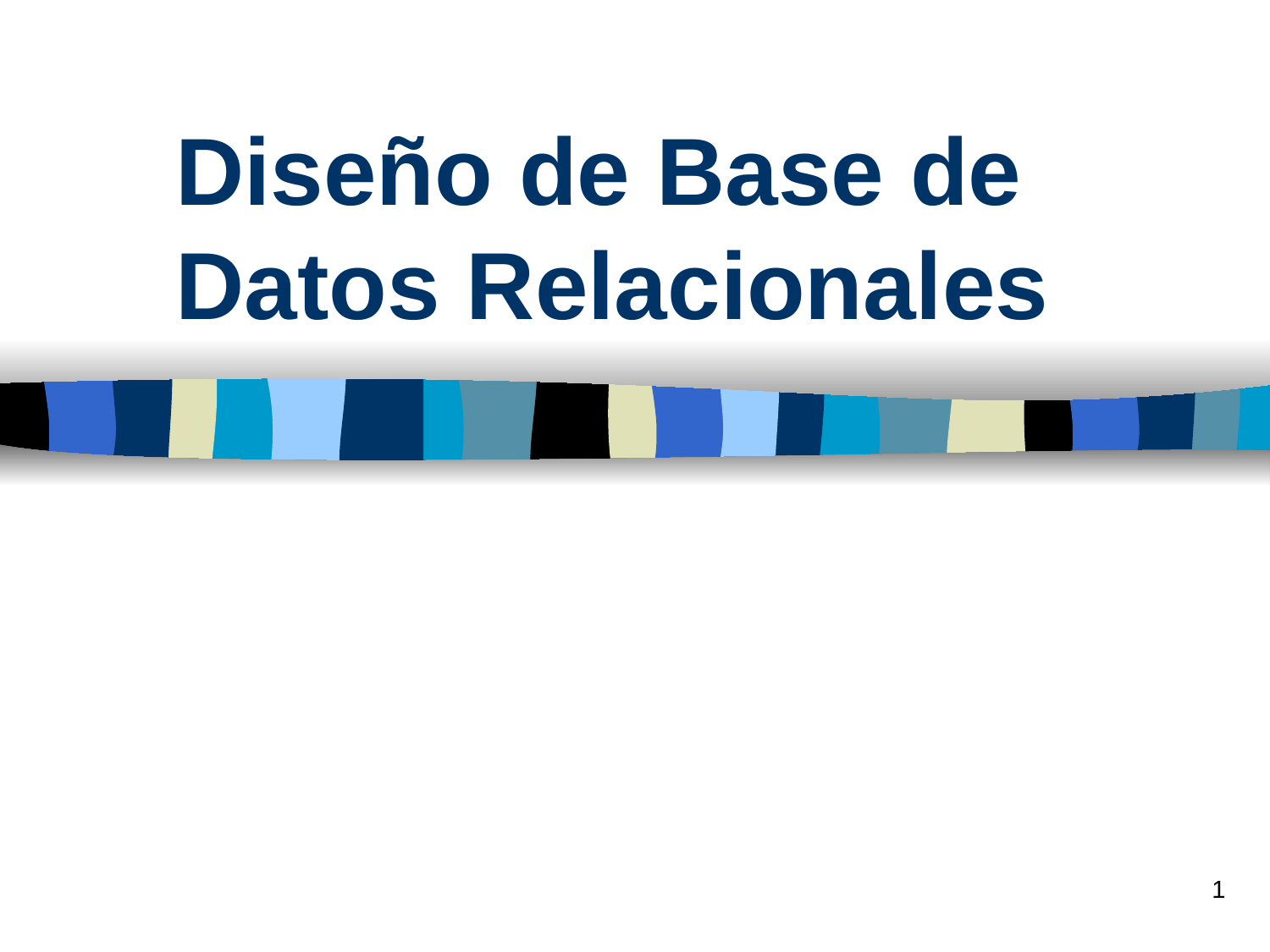

# Diseño de Base de Datos Relacionales

1